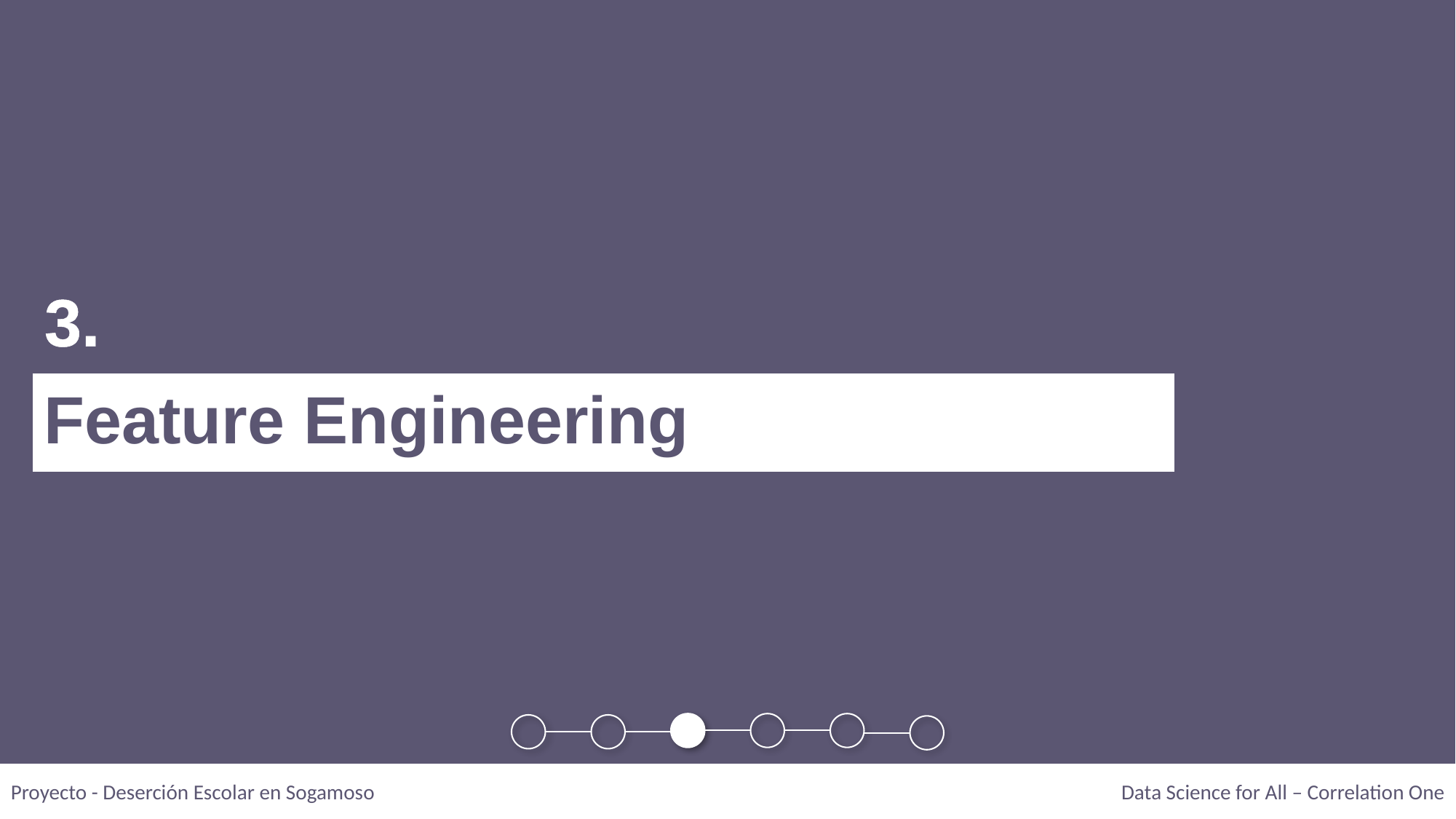

3.
Feature Engineering

Proyecto - Deserción Escolar en Sogamoso
Data Science for All – Correlation One